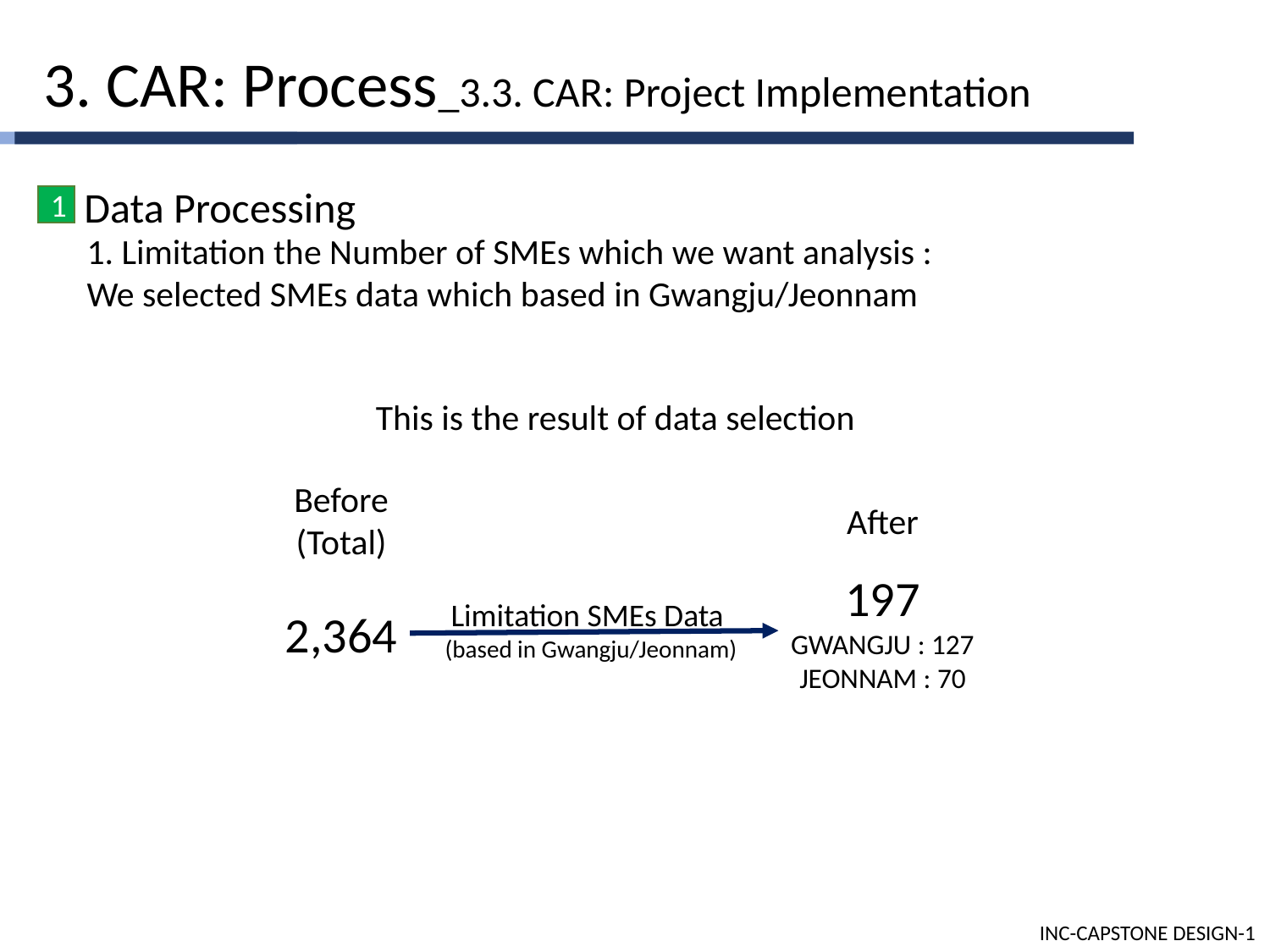

3. CAR: Process_3.3. CAR: Project Implementation

    Data Processing
1
1. Limitation the Number of SMEs which we want analysis :
We selected SMEs data which based in Gwangju/Jeonnam
This is the result of data selection
Before
(Total)
After
197
GWANGJU : 127
JEONNAM : 70
Limitation SMEs Data
(based in Gwangju/Jeonnam)
2,364